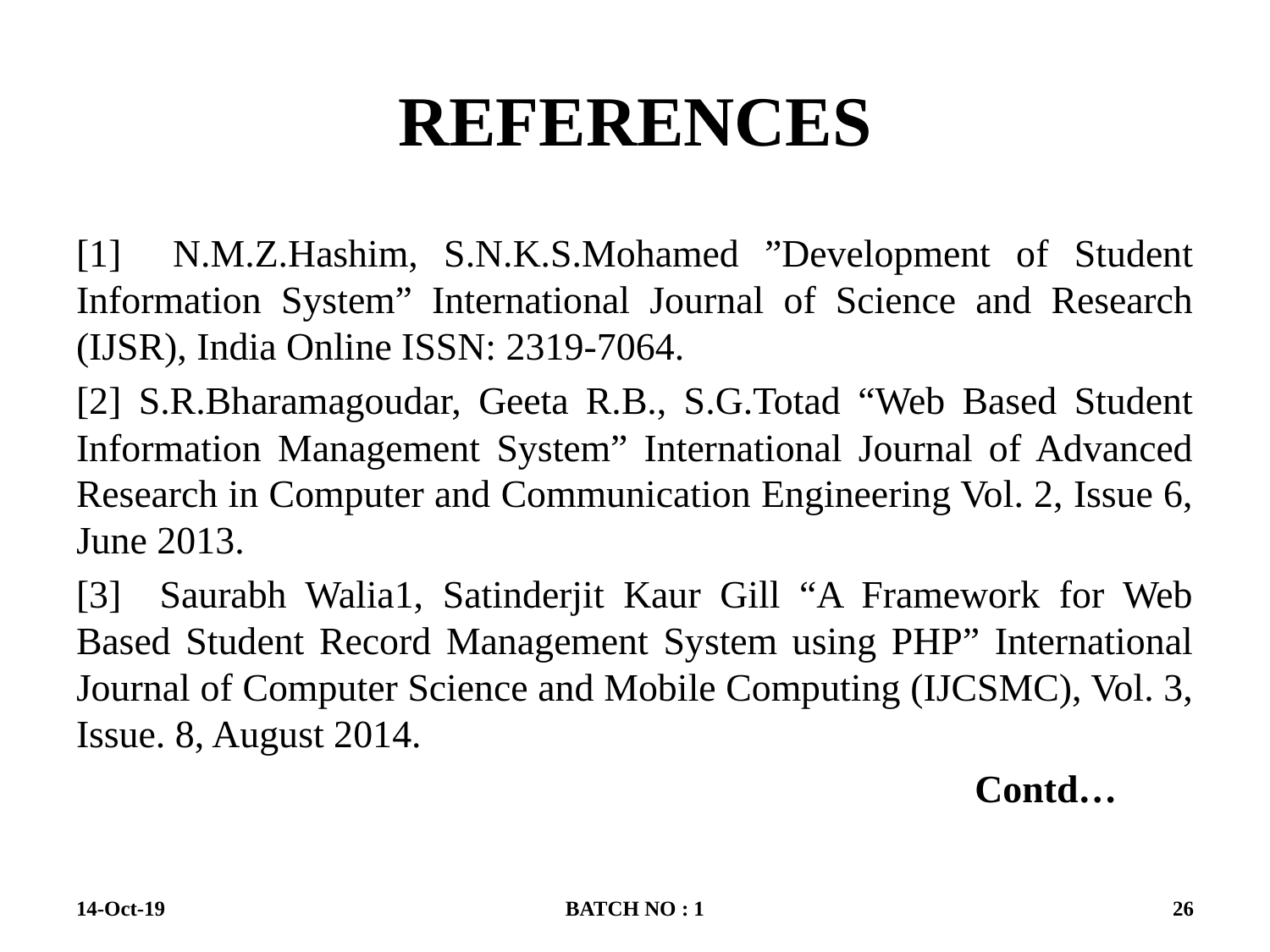

# REFERENCES
[1]  N.M.Z.Hashim, S.N.K.S.Mohamed ”Development of Student Information System” International Journal of Science and Research (IJSR), India Online ISSN: 2319-7064.
[2] S.R.Bharamagoudar, Geeta R.B., S.G.Totad “Web Based Student Information Management System” International Journal of Advanced Research in Computer and Communication Engineering Vol. 2, Issue 6, June 2013.
[3]  Saurabh Walia1, Satinderjit Kaur Gill “A Framework for Web Based Student Record Management System using PHP” International Journal of Computer Science and Mobile Computing (IJCSMC), Vol. 3, Issue. 8, August 2014.
							 Contd…
14-Oct-19
BATCH NO : 1
26